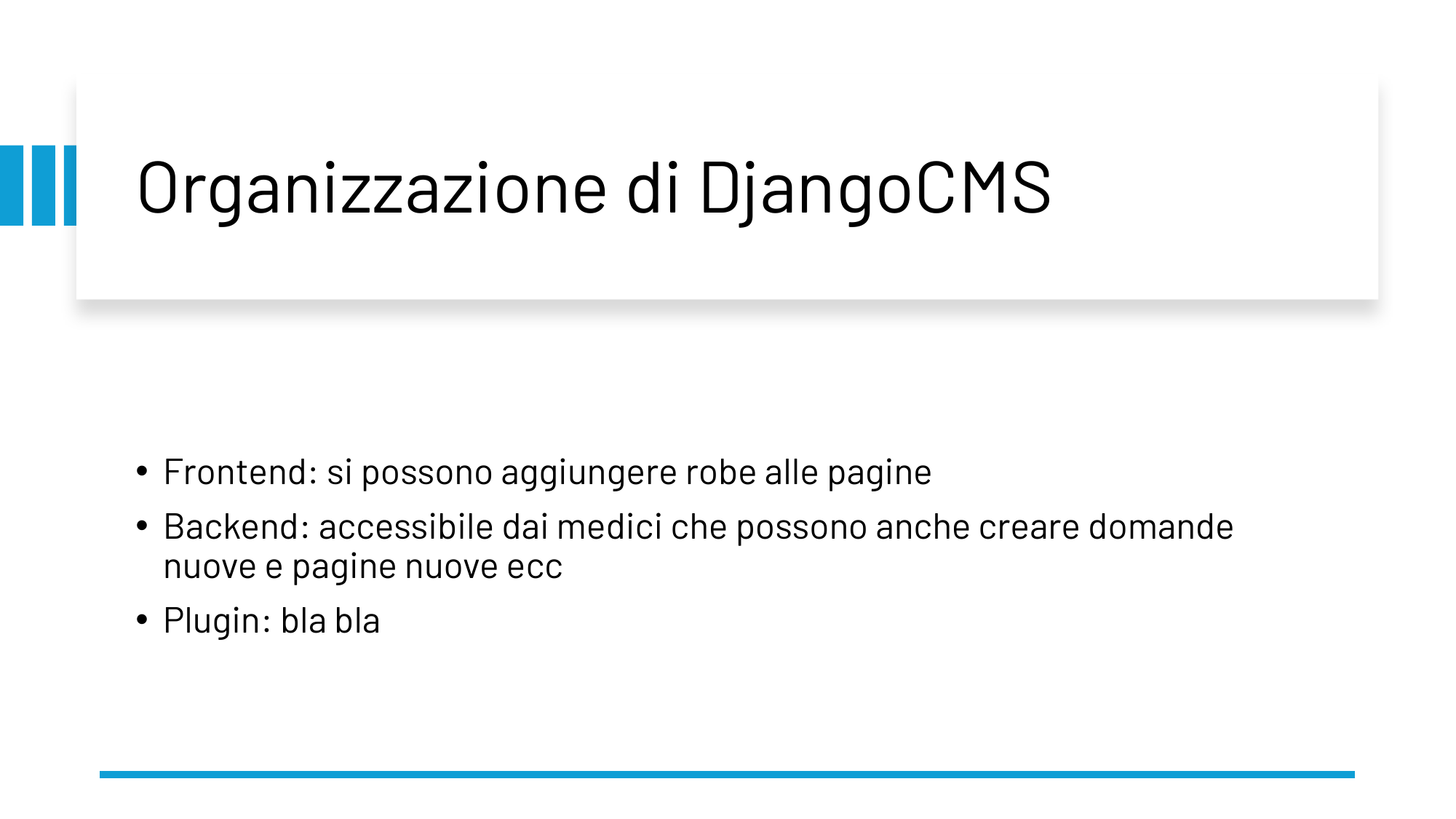

# Organizzazione di DjangoCMS

Frontend: si possono aggiungere robe alle pagine
Backend: accessibile dai medici che possono anche creare domande nuove e pagine nuove ecc
Plugin: bla bla